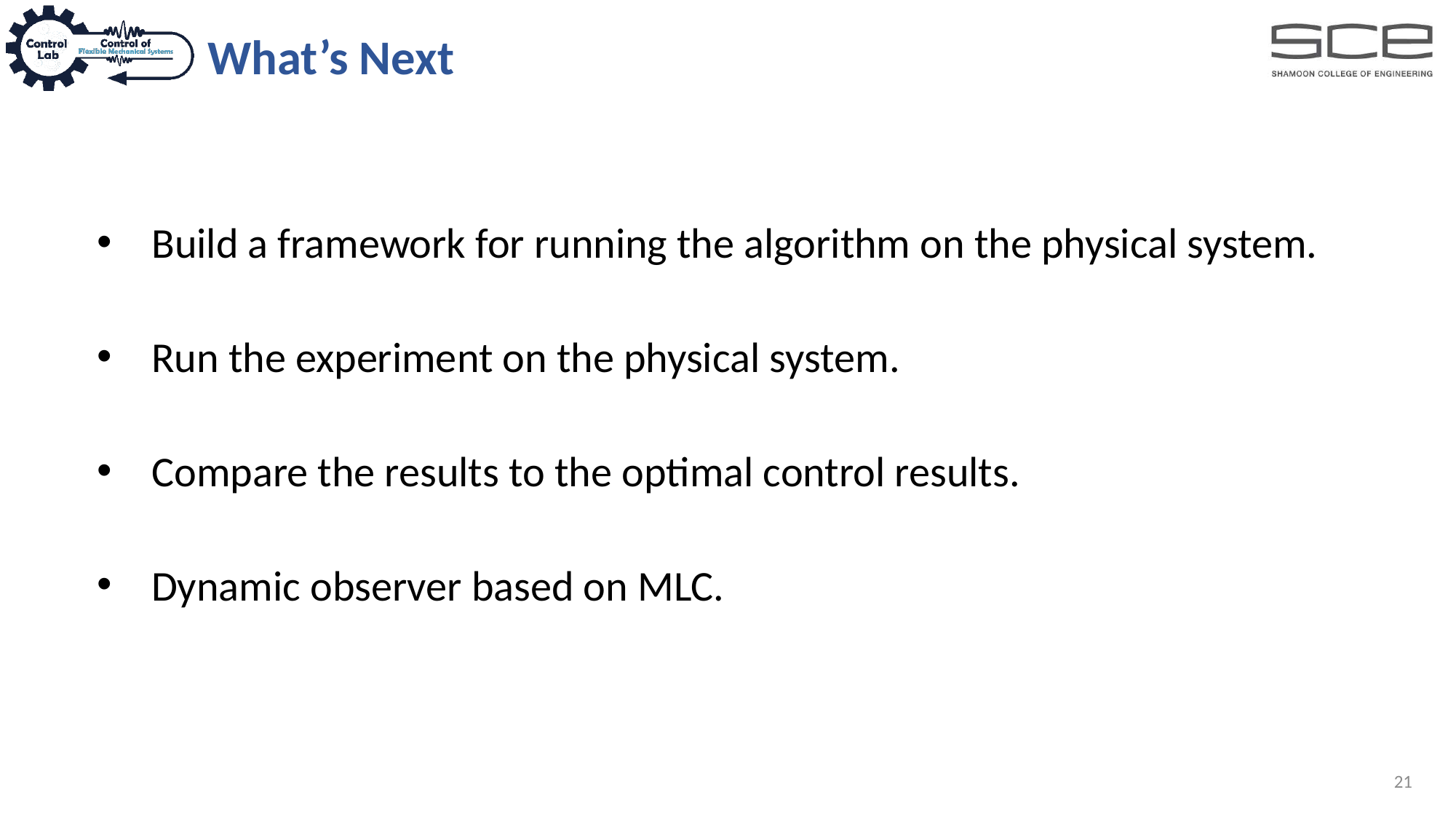

What’s Next
Build a framework for running the algorithm on the physical system.
Run the experiment on the physical system.
Compare the results to the optimal control results.
Dynamic observer based on MLC.
21